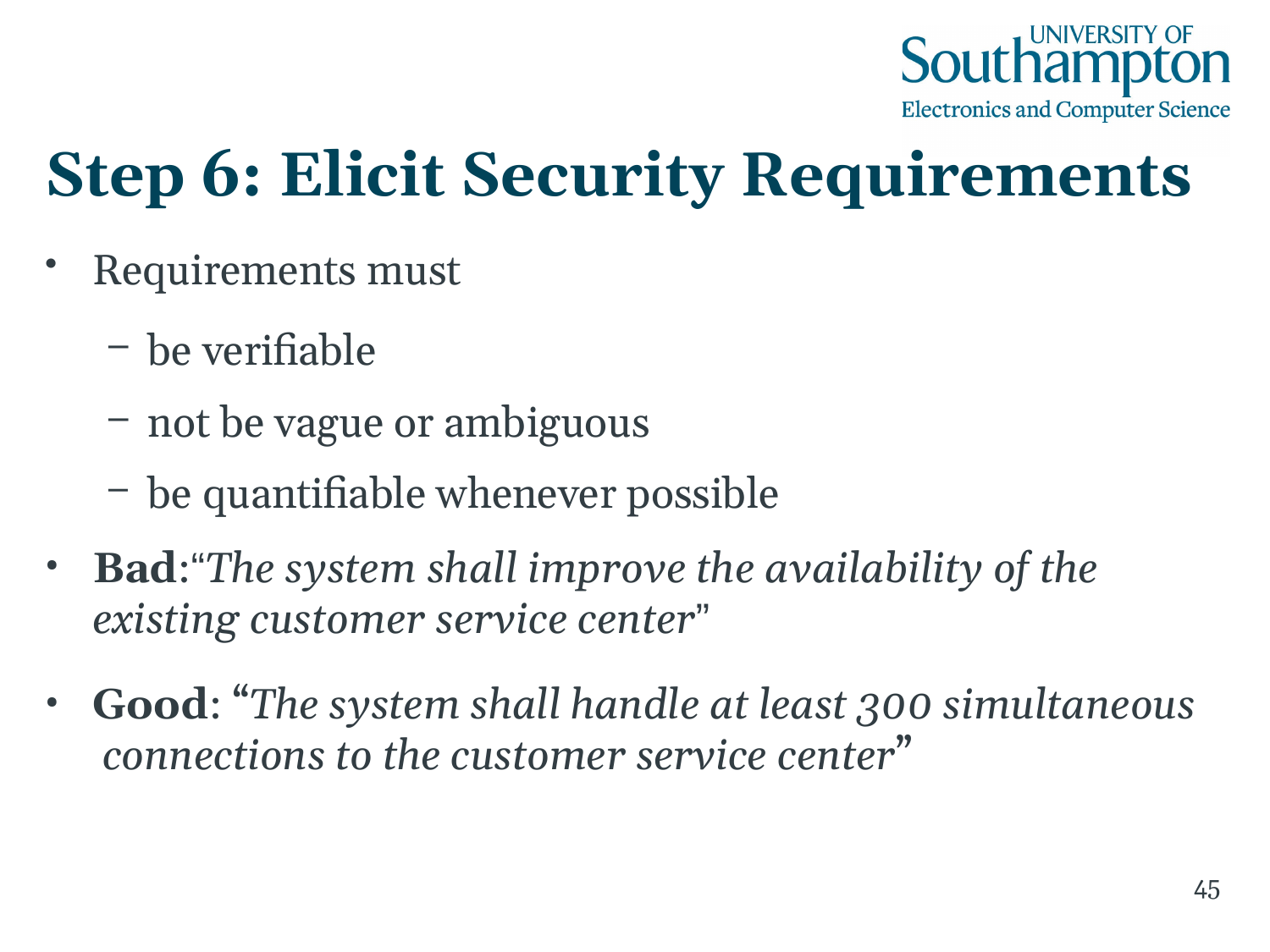

# Step 6: Elicit Security Requirements
Requirements must
be verifiable
not be vague or ambiguous
be quantifiable whenever possible
Bad:“The system shall improve the availability of the  existing customer service center”
Good: “The system shall handle at least 300 simultaneous  connections to the customer service center”
45